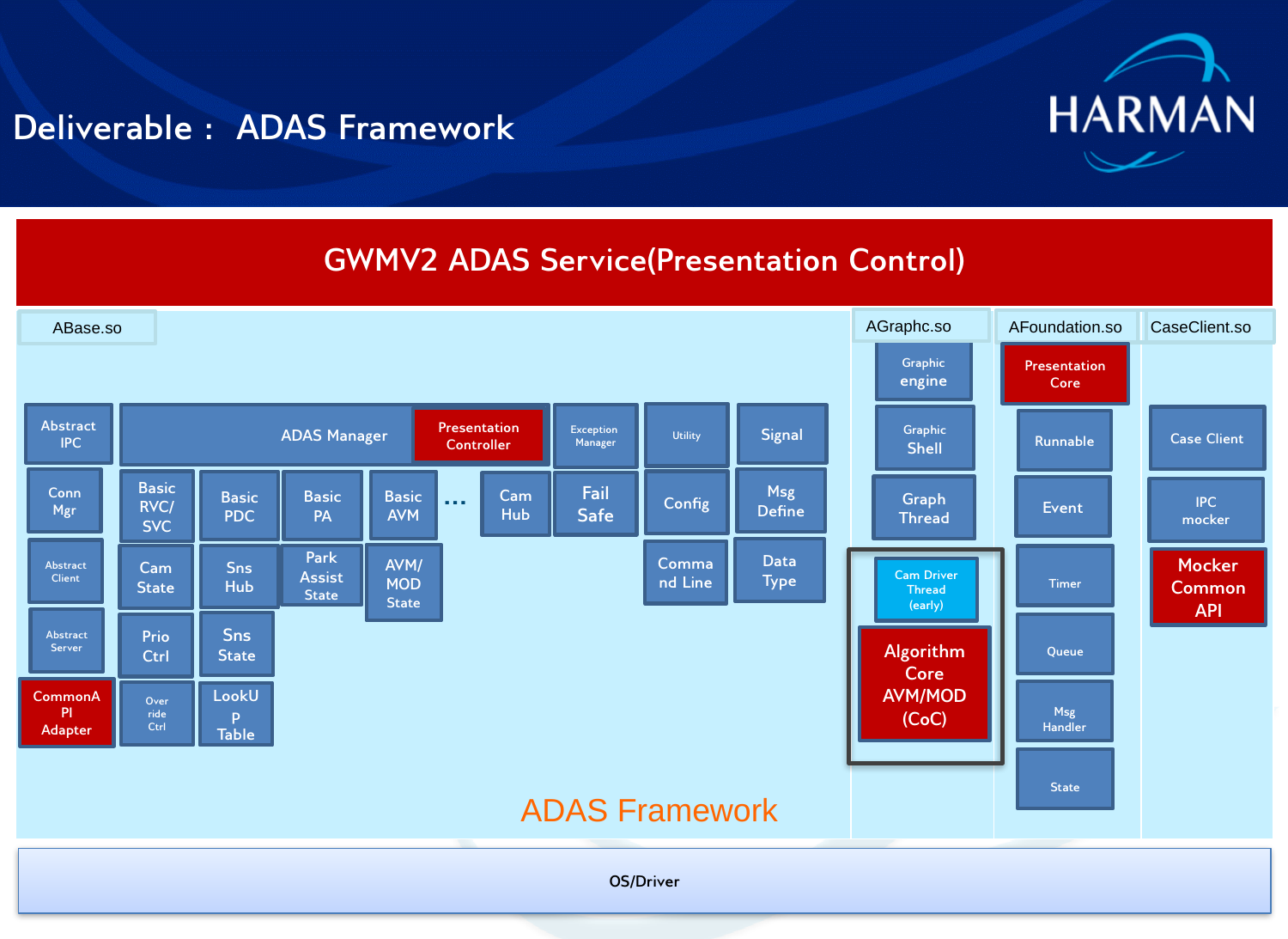

Deliverable :  ADAS Framework
| GWMV2 ADAS Service(Presentation Control) |  |  |  |
| --- | --- | --- | --- |
|  |  |  |  |
AGraphc.so
AFoundation.so
CaseClient.so
ABase.so
Graphic engine
Graphic Shell
Graph
Thread
Cam Driver
Thread
(early)
Presentation Core
Common
app framework
Runnable
Event

Timer

Queue

Msg
Handler

State
Utility
ADAS Manager
Exception
Manager
Fail
Safe
Abstract
 IPC
Signal
Msg
Define
Data
Type
Case Client
Presentation Controller
…
Conn
Mgr
Config
Basic
RVC/SVC
Basic
AVM
Basic
PA
Basic
PDC
Cam
Hub
IPC
mocker
Abstract
Client
Command Line
AVM/MOD State
Sns
Hub
Cam
State
Park
Assist State
Mocker
Common
API

Abstract
Server
Sns
State
Prio
Ctrl
Algorithm
Core
AVM/MOD
(CoC)
CommonAPI
Adapter
Over
ride
Ctrl
LookUp
Table
ADAS Framework
OS/Driver